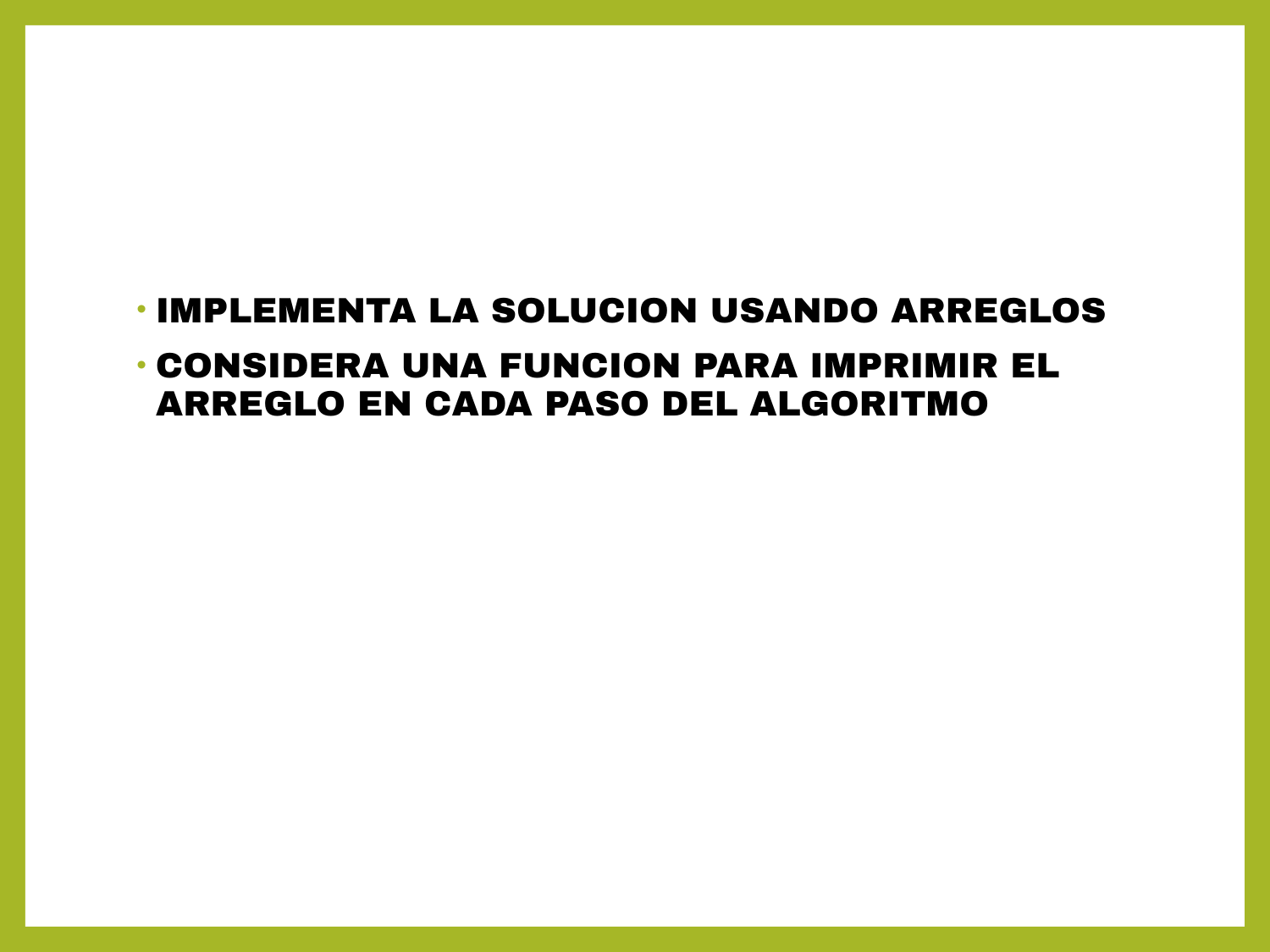

#
IMPLEMENTA LA SOLUCION USANDO ARREGLOS
CONSIDERA UNA FUNCION PARA IMPRIMIR EL ARREGLO EN CADA PASO DEL ALGORITMO